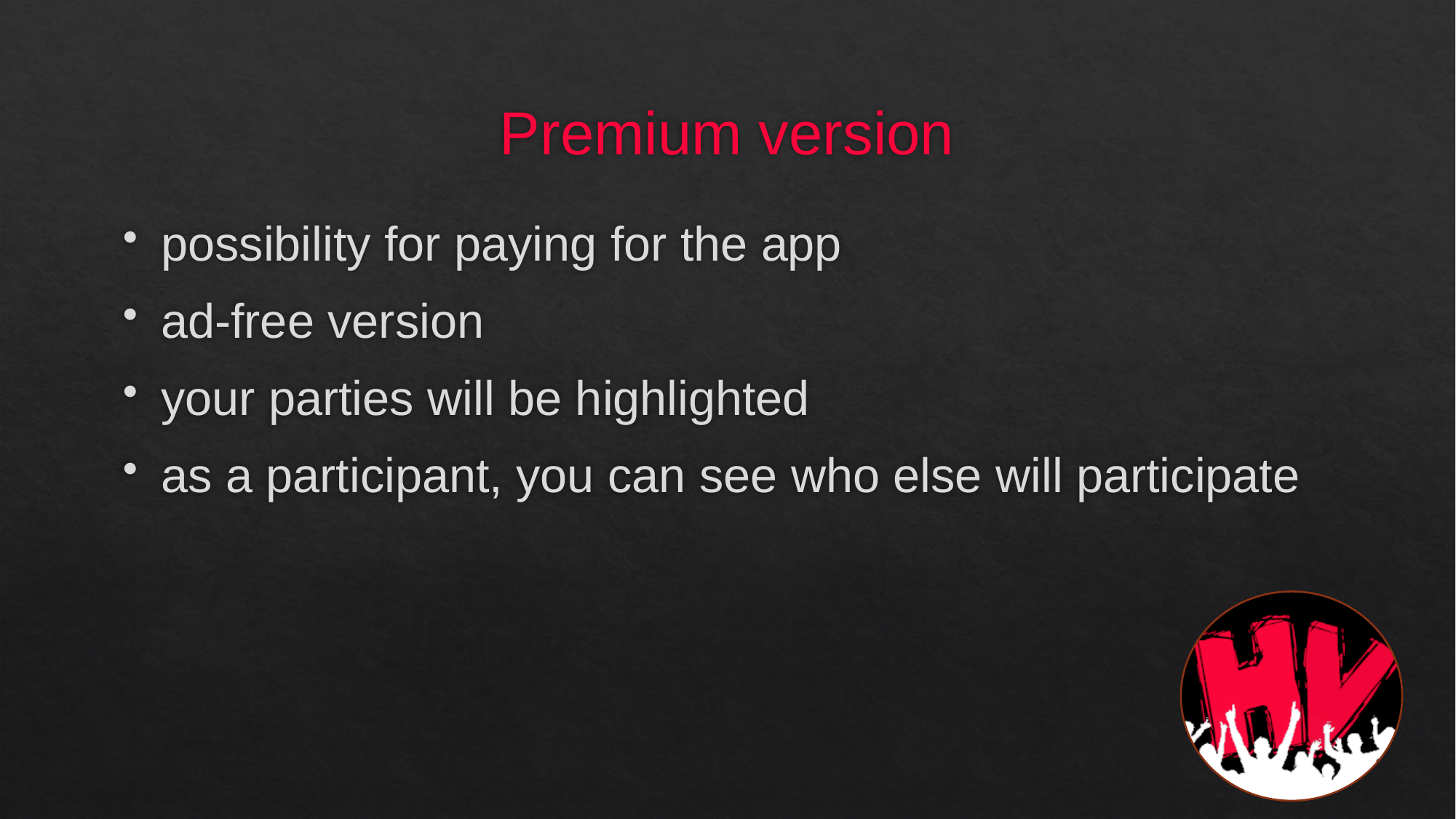

# Premium version
possibility for paying for the app
ad-free version
your parties will be highlighted
as a participant, you can see who else will participate